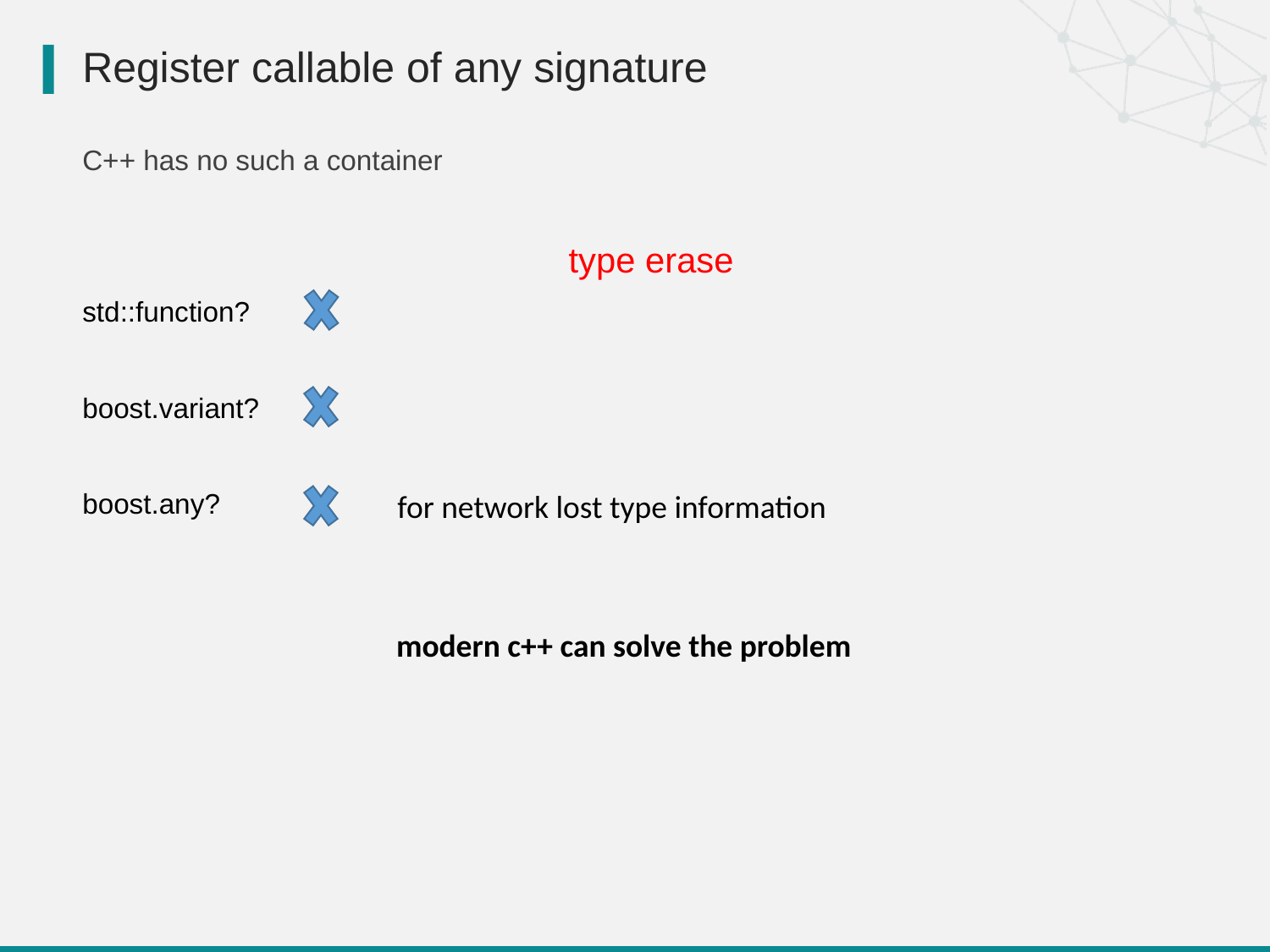

# Register callable of any signature
C++ has no such a container

type erase
std::function?

boost.variant?

boost.any?

for network lost type information
modern c++ can solve the problem